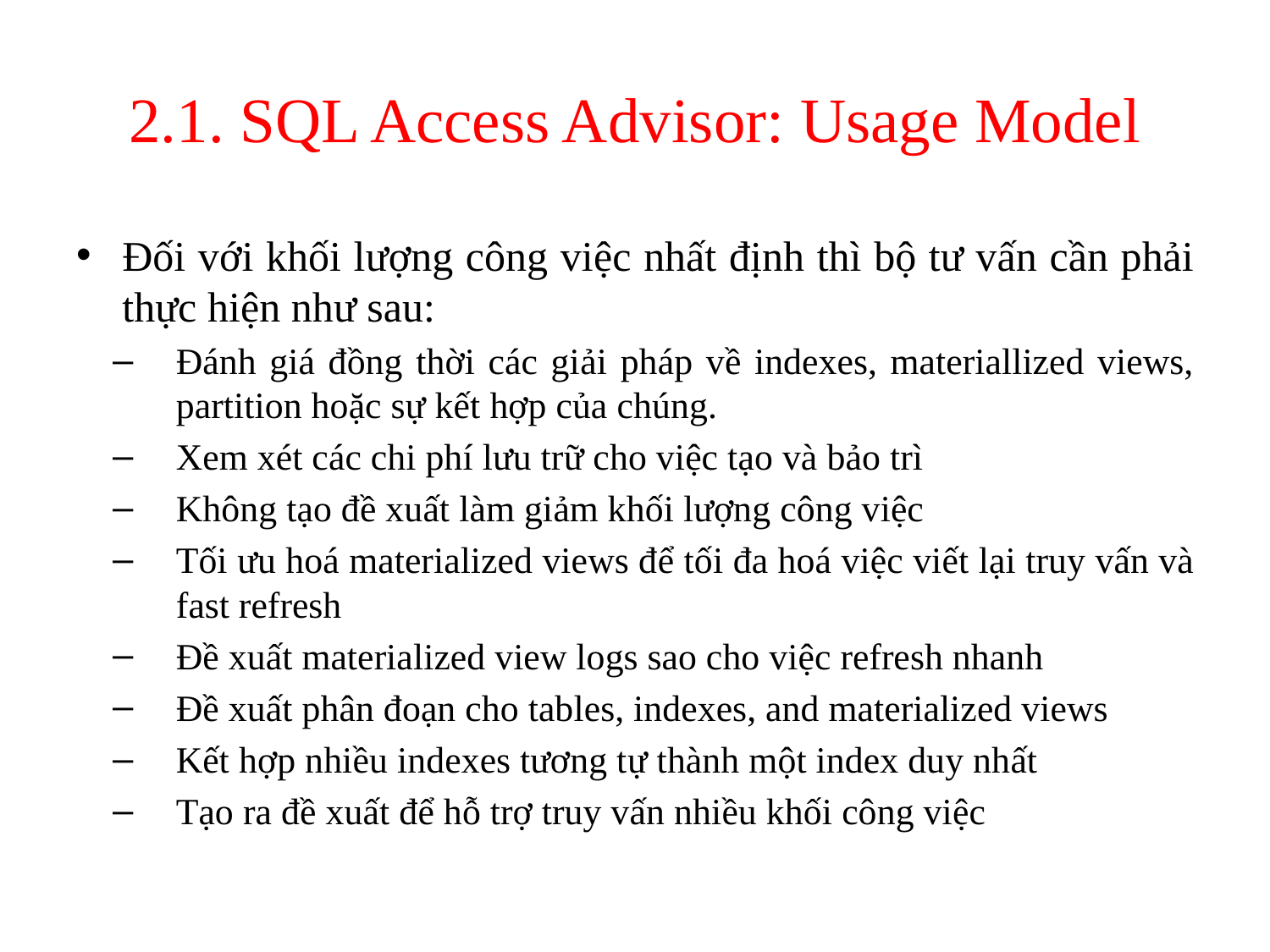

# 2.1. SQL Access Advisor: Usage Model
Đối với khối lượng công việc nhất định thì bộ tư vấn cần phải thực hiện như sau:
Đánh giá đồng thời các giải pháp về indexes, materiallized views, partition hoặc sự kết hợp của chúng.
Xem xét các chi phí lưu trữ cho việc tạo và bảo trì
Không tạo đề xuất làm giảm khối lượng công việc
Tối ưu hoá materialized views để tối đa hoá việc viết lại truy vấn và fast refresh
Đề xuất materialized view logs sao cho việc refresh nhanh
Đề xuất phân đoạn cho tables, indexes, and materialized views
Kết hợp nhiều indexes tương tự thành một index duy nhất
Tạo ra đề xuất để hỗ trợ truy vấn nhiều khối công việc